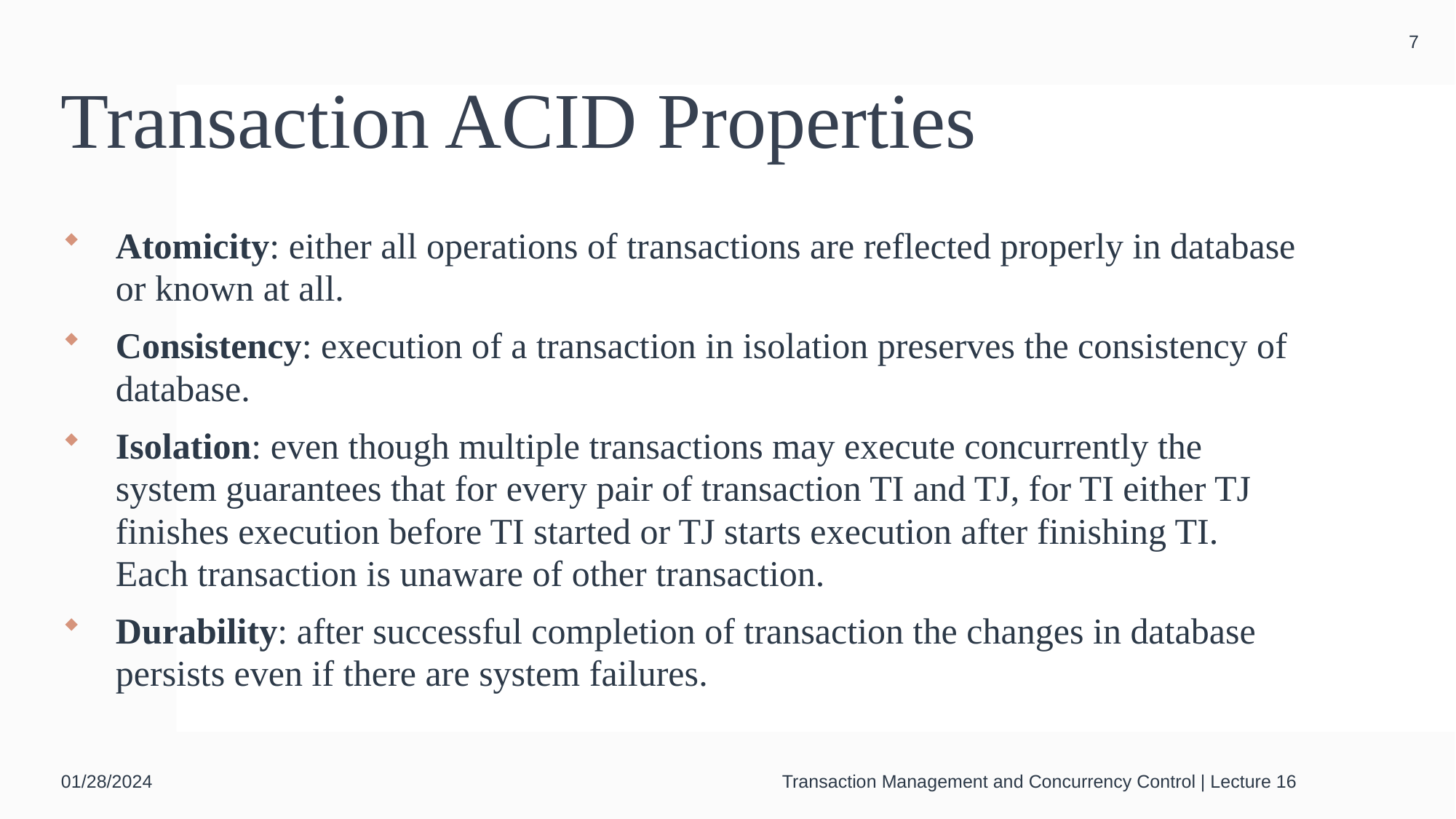

7
# Transaction ACID Properties
Atomicity: either all operations of transactions are reflected properly in database or known at all.
Consistency: execution of a transaction in isolation preserves the consistency of database.
Isolation: even though multiple transactions may execute concurrently the system guarantees that for every pair of transaction TI and TJ, for TI either TJ finishes execution before TI started or TJ starts execution after finishing TI. Each transaction is unaware of other transaction.
Durability: after successful completion of transaction the changes in database persists even if there are system failures.
01/28/2024
Transaction Management and Concurrency Control | Lecture 16